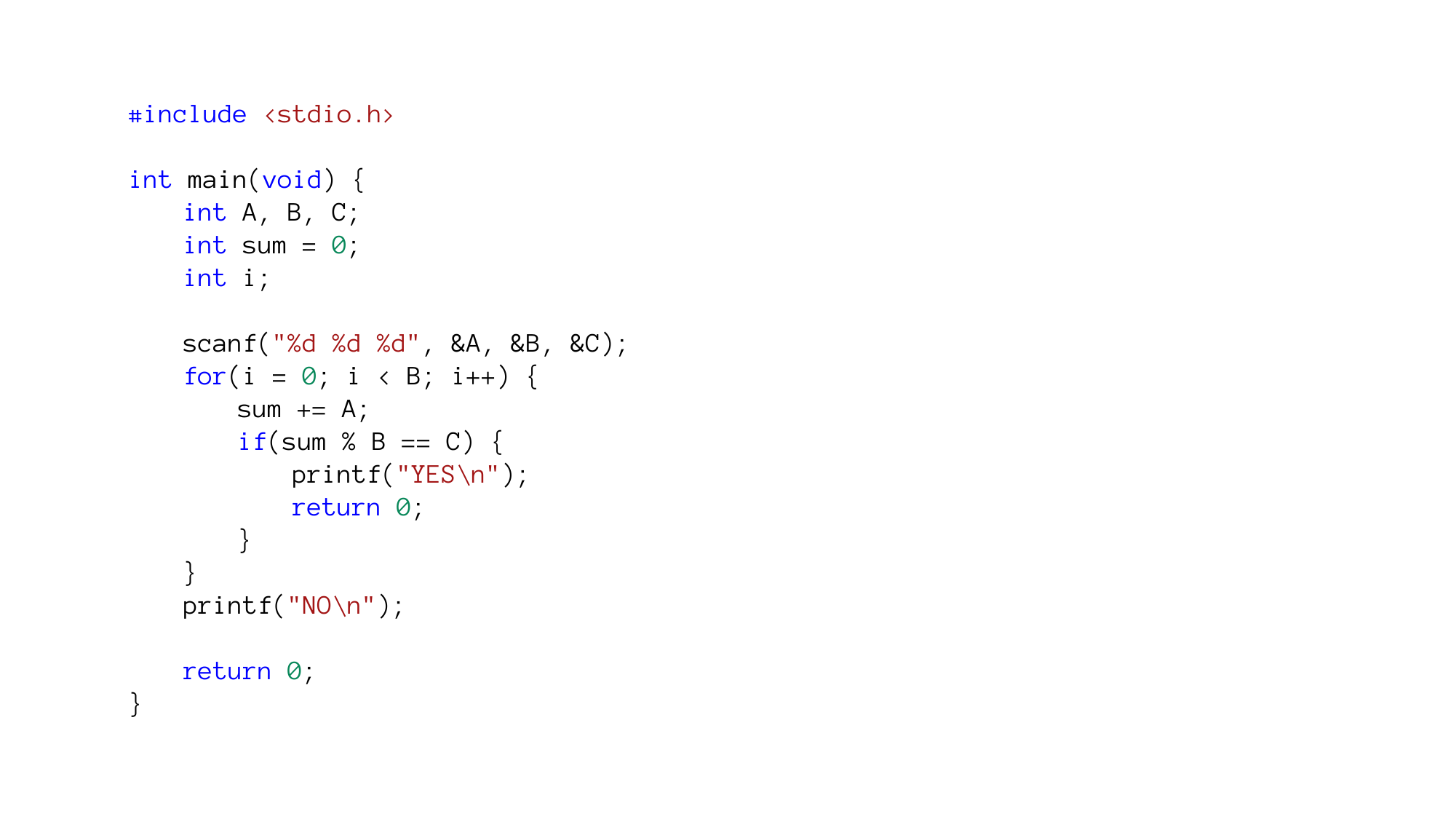

#include <stdio.h>
int main(void) {
int A, B, C;
int sum = 0;
int i;

scanf("%d %d %d", &A, &B, &C);
for(i = 0; i < B; i++) {
sum += A;
if(sum % B == C) {
printf("YES\n");
return 0;
}
}
printf("NO\n");

return 0;
}